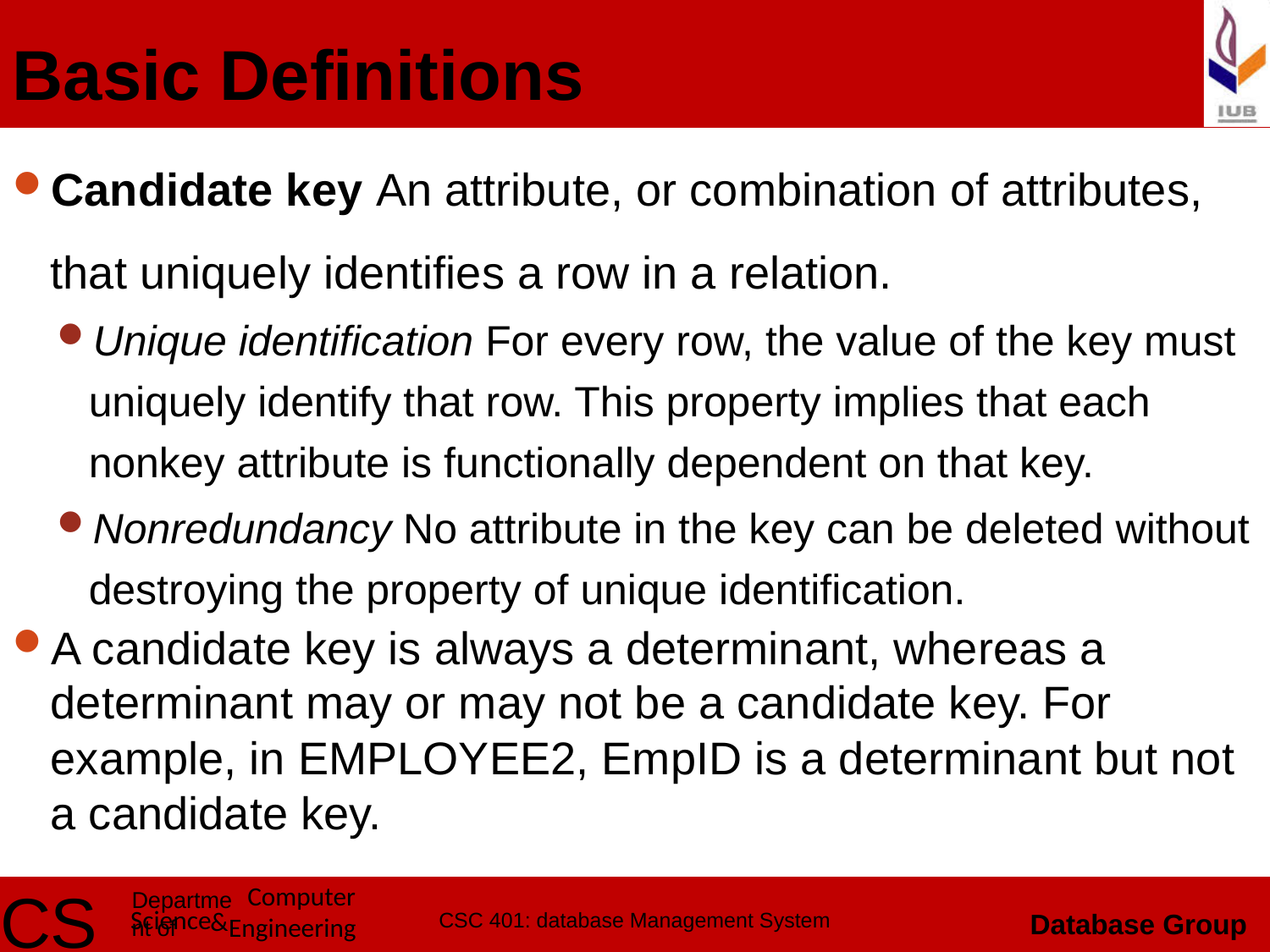

# Basic Definitions
Candidate key An attribute, or combination of attributes, that uniquely identifies a row in a relation.
Unique identification For every row, the value of the key must uniquely identify that row. This property implies that each nonkey attribute is functionally dependent on that key.
Nonredundancy No attribute in the key can be deleted without destroying the property of unique identification.
A candidate key is always a determinant, whereas a determinant may or may not be a candidate key. For example, in EMPLOYEE2, EmpID is a determinant but not a candidate key.

CSC 401: database Management System